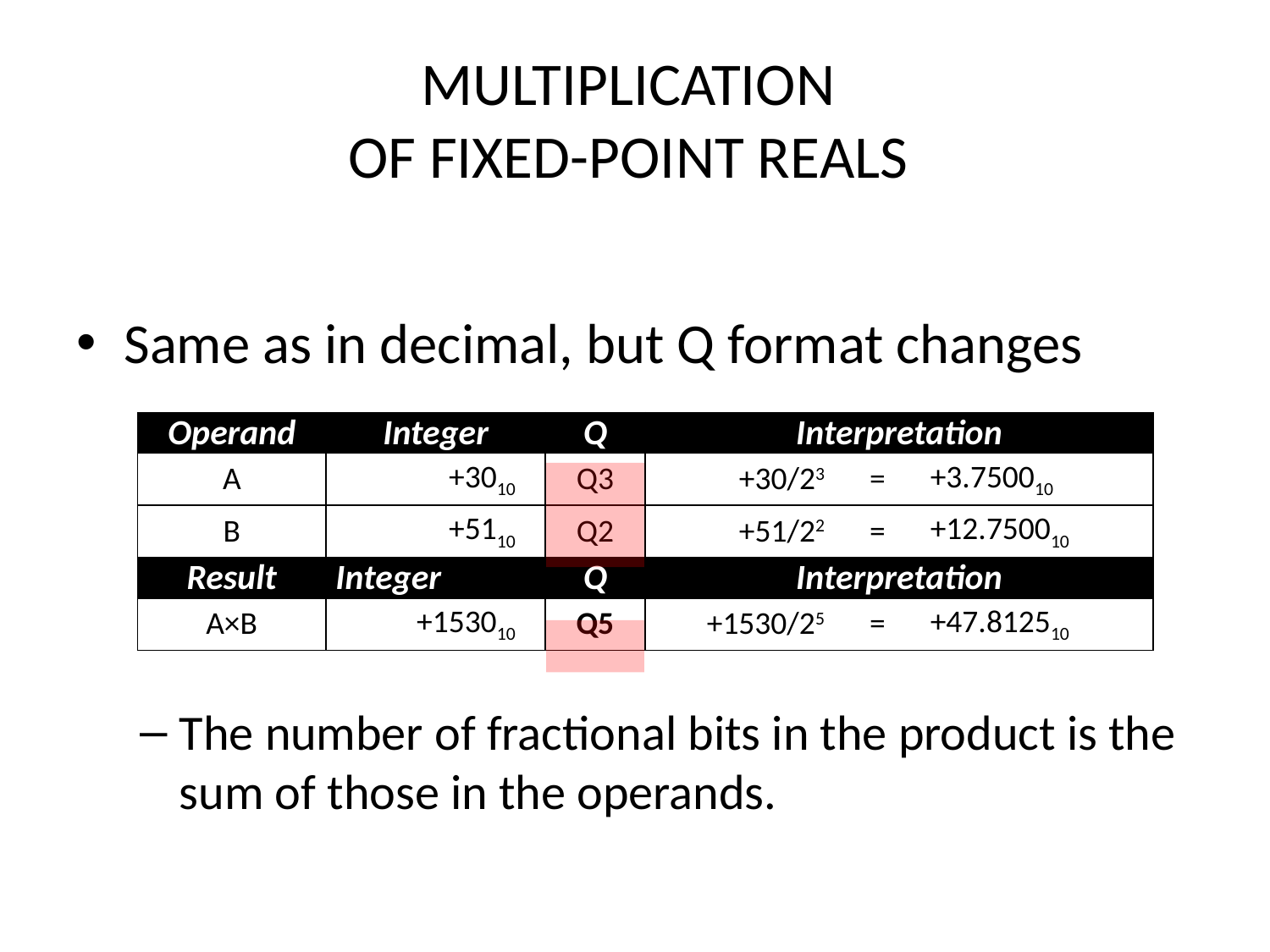

# MULTIPLICATION OF FIXED-POINT REALS

Same as in decimal, but Q format changes

The number of fractional bits in the product is the sum of those in the operands.
| Operand | Integer | Q | Interpretation |  |  |
| --- | --- | --- | --- | --- | --- |
| A | +3010 | Q3 | +30/23 | = | +3.750010 |
| B | +5110 | Q2 | +51/22 | = | +12.750010 |
| Result | Integer | Q | Interpretation |  |  |
| A×B | +153010 | Q5 | +1530/25 | = | +47.812510 |